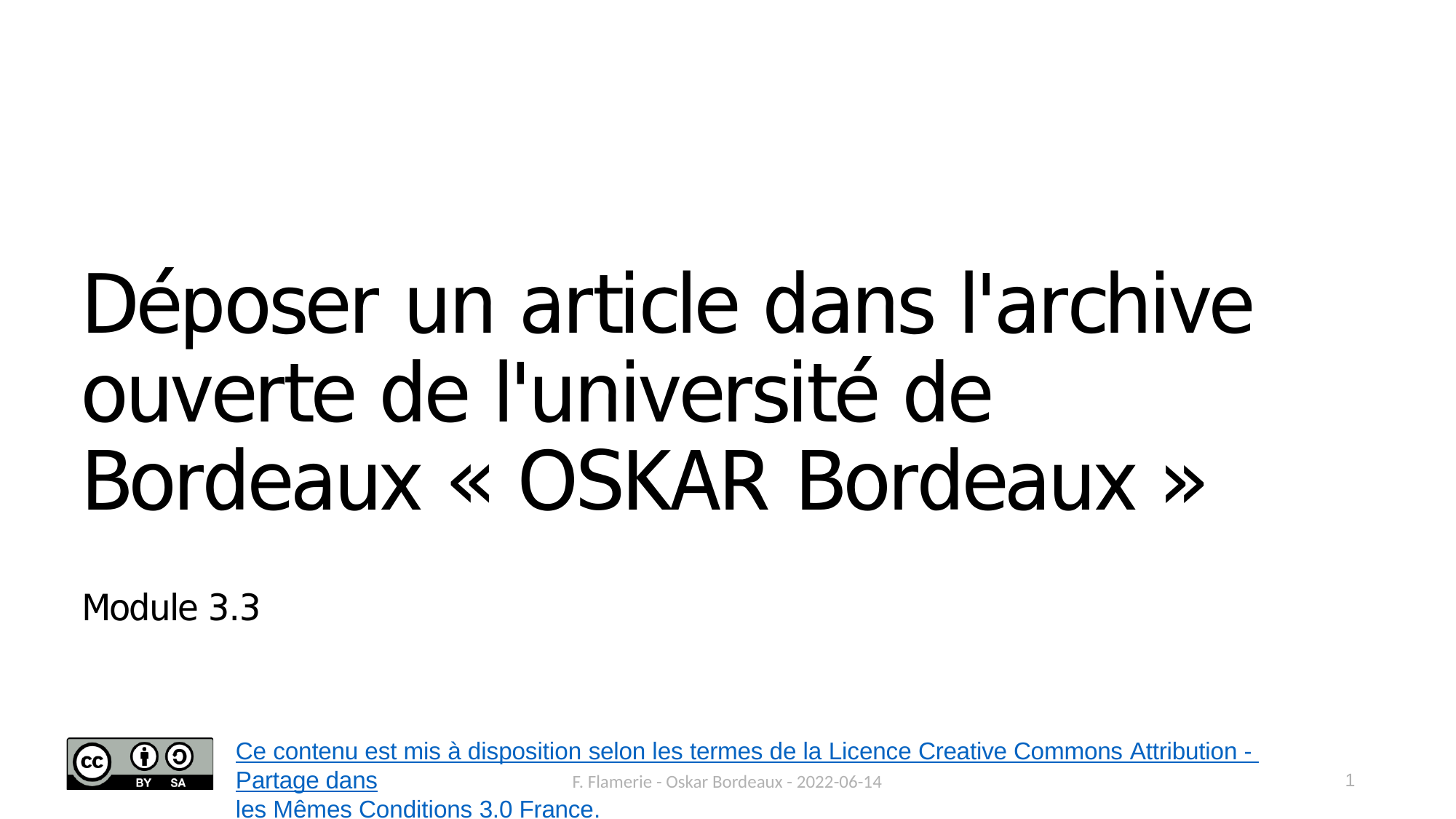

Déposer un article dans l'archive ouverte de l'université de Bordeaux « OSKAR Bordeaux »
Module 3.3
Ce contenu est mis à disposition selon les termes de la Licence Creative Commons Attribution - Partage dans
les Mêmes Conditions 3.0 France.

F. Flamerie - Oskar Bordeaux - 2022-06-14
1